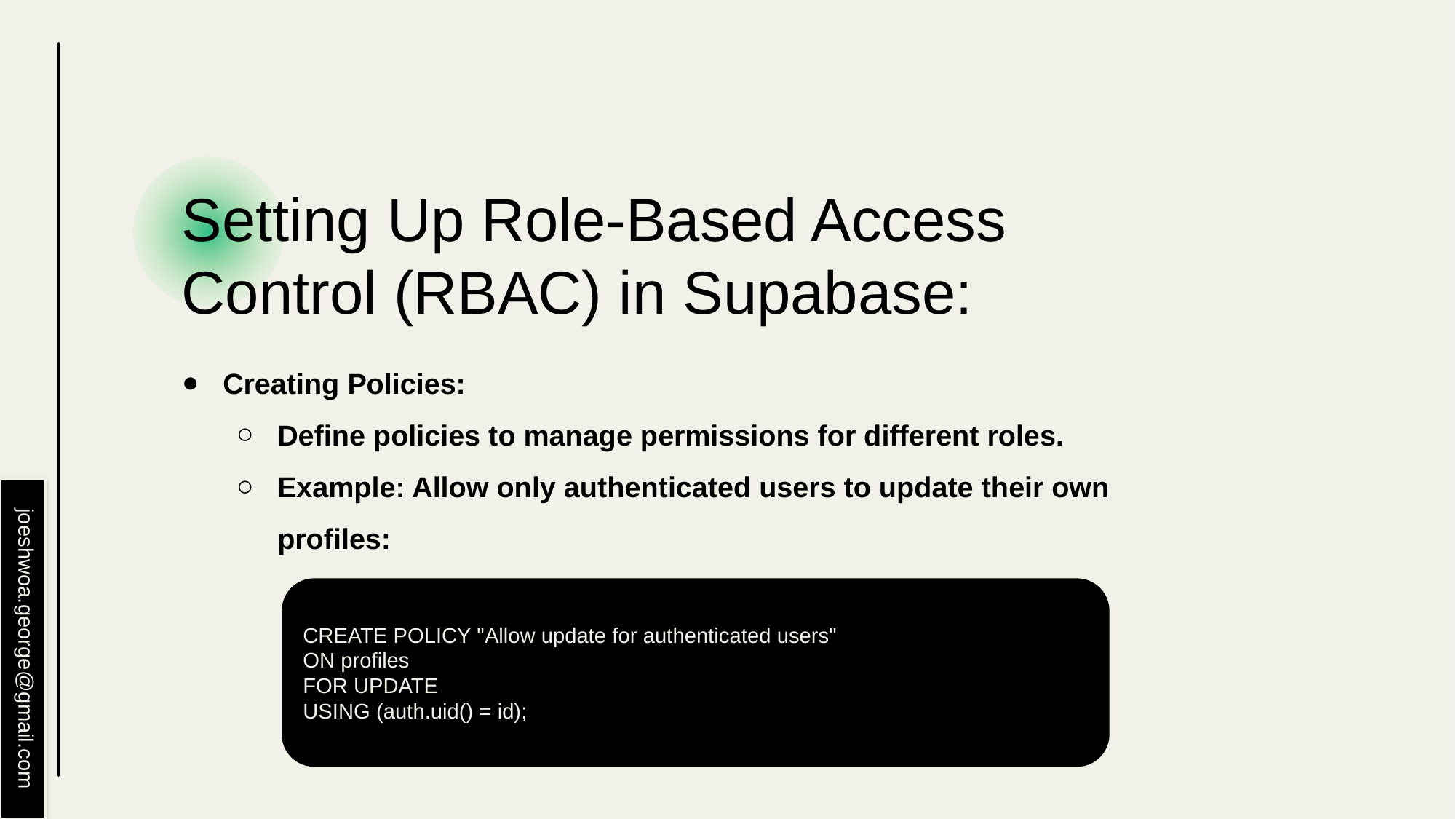

# Setting Up Role-Based Access Control (RBAC) in Supabase:
Creating Policies:
Define policies to manage permissions for different roles.
Example: Allow only authenticated users to update their own profiles:
CREATE POLICY "Allow update for authenticated users"
ON profiles
FOR UPDATE
USING (auth.uid() = id);
joeshwoa.george@gmail.com